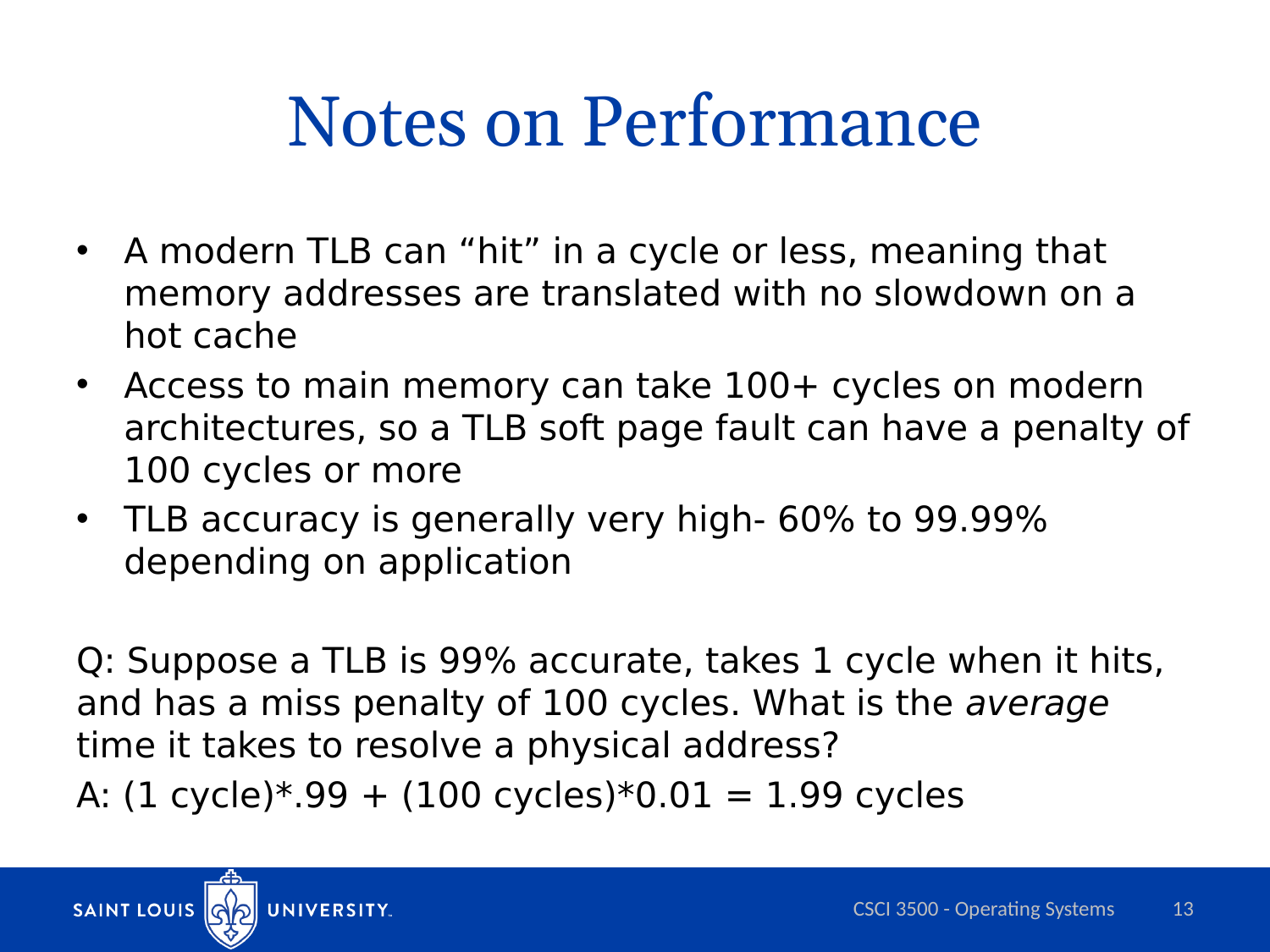

# Notes on Performance
A modern TLB can “hit” in a cycle or less, meaning that memory addresses are translated with no slowdown on a hot cache
Access to main memory can take 100+ cycles on modern architectures, so a TLB soft page fault can have a penalty of 100 cycles or more
TLB accuracy is generally very high- 60% to 99.99% depending on application

Q: Suppose a TLB is 99% accurate, takes 1 cycle when it hits, and has a miss penalty of 100 cycles. What is the average time it takes to resolve a physical address?
A: (1 cycle)*.99 + (100 cycles)*0.01 = 1.99 cycles
CSCI 3500 - Operating Systems
13